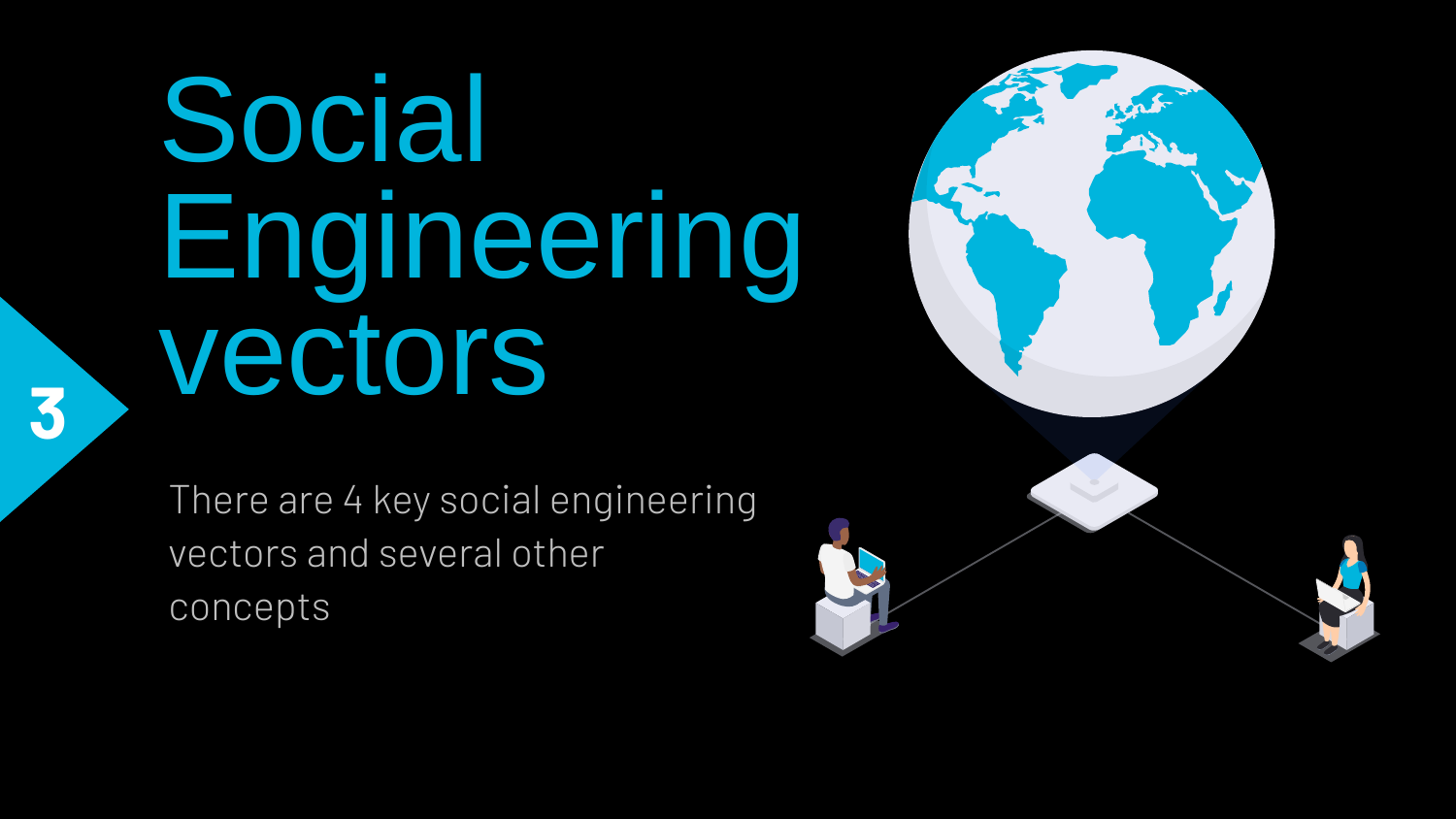

# Social Engineering vectors
3
There are 4 key social engineering vectors and several other concepts